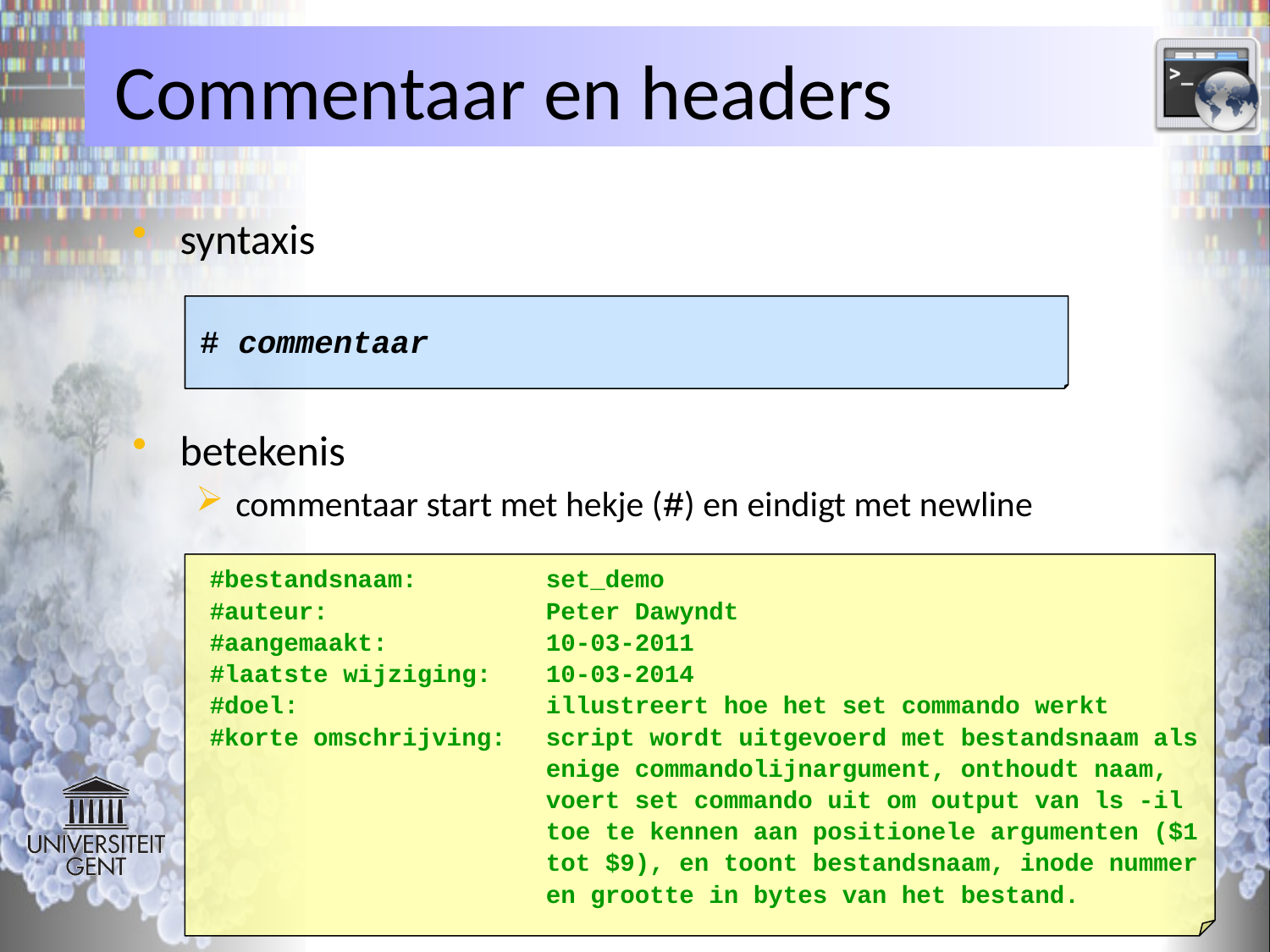

# Commentaar en headers
syntaxis
betekenis
commentaar start met hekje (#) en eindigt met newline
# commentaar
#bestandsnaam:	set_demo
#auteur:	Peter Dawyndt
#aangemaakt:	10-03-2011
#laatste wijziging:	10-03-2014
#doel:	illustreert hoe het set commando werkt
#korte omschrijving:	script wordt uitgevoerd met bestandsnaam als
	enige commandolijnargument, onthoudt naam,
	voert set commando uit om output van ls -il
	toe te kennen aan positionele argumenten ($1
	tot $9), en toont bestandsnaam, inode nummer
	en grootte in bytes van het bestand.